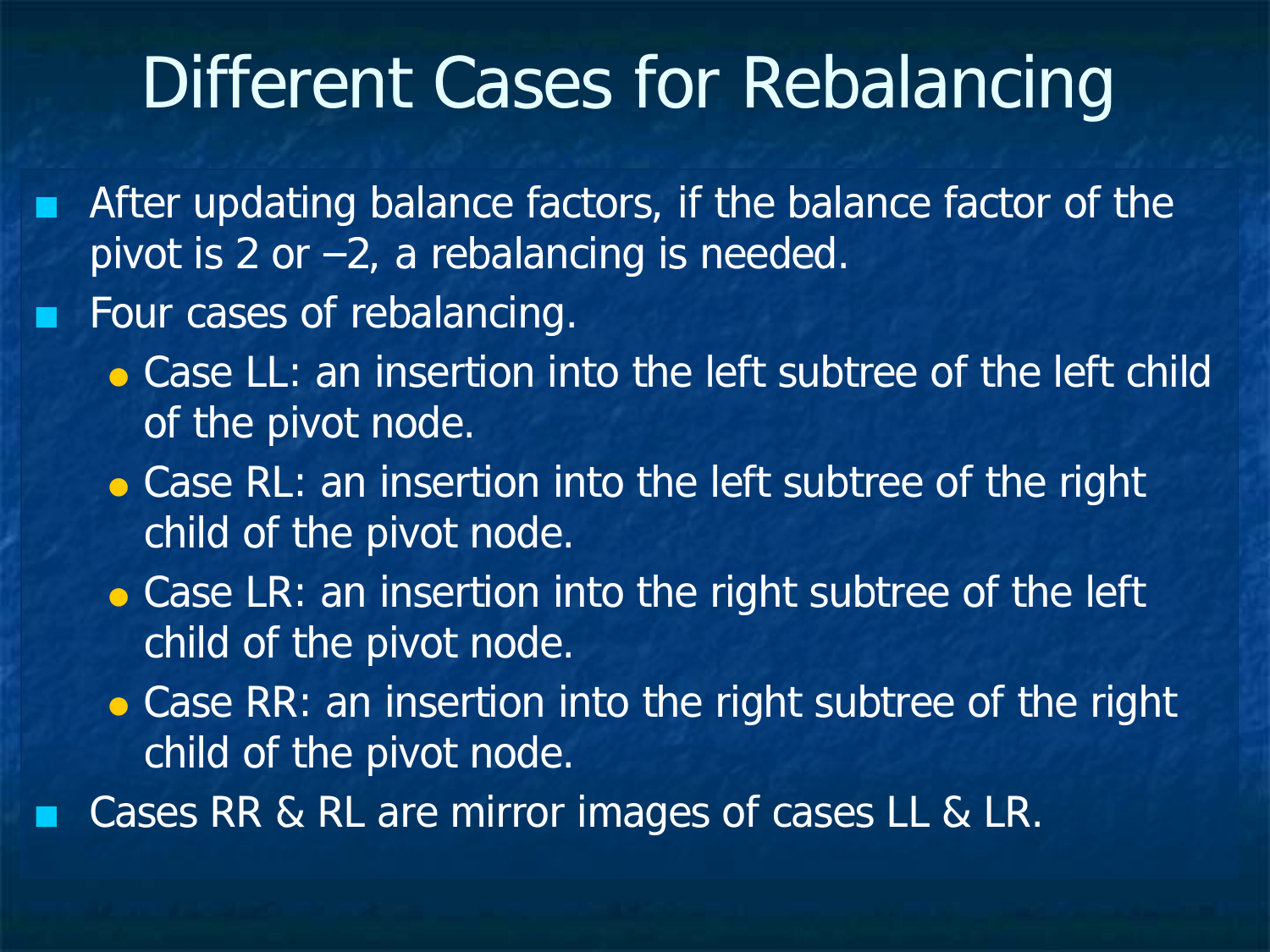

# Different Cases for Rebalancing
After updating balance factors, if the balance factor of the pivot is 2 or –2, a rebalancing is needed.
Four cases of rebalancing.
Case LL: an insertion into the left subtree of the left child of the pivot node.
Case RL: an insertion into the left subtree of the right child of the pivot node.
Case LR: an insertion into the right subtree of the left child of the pivot node.
Case RR: an insertion into the right subtree of the right child of the pivot node.
Cases RR & RL are mirror images of cases LL & LR.